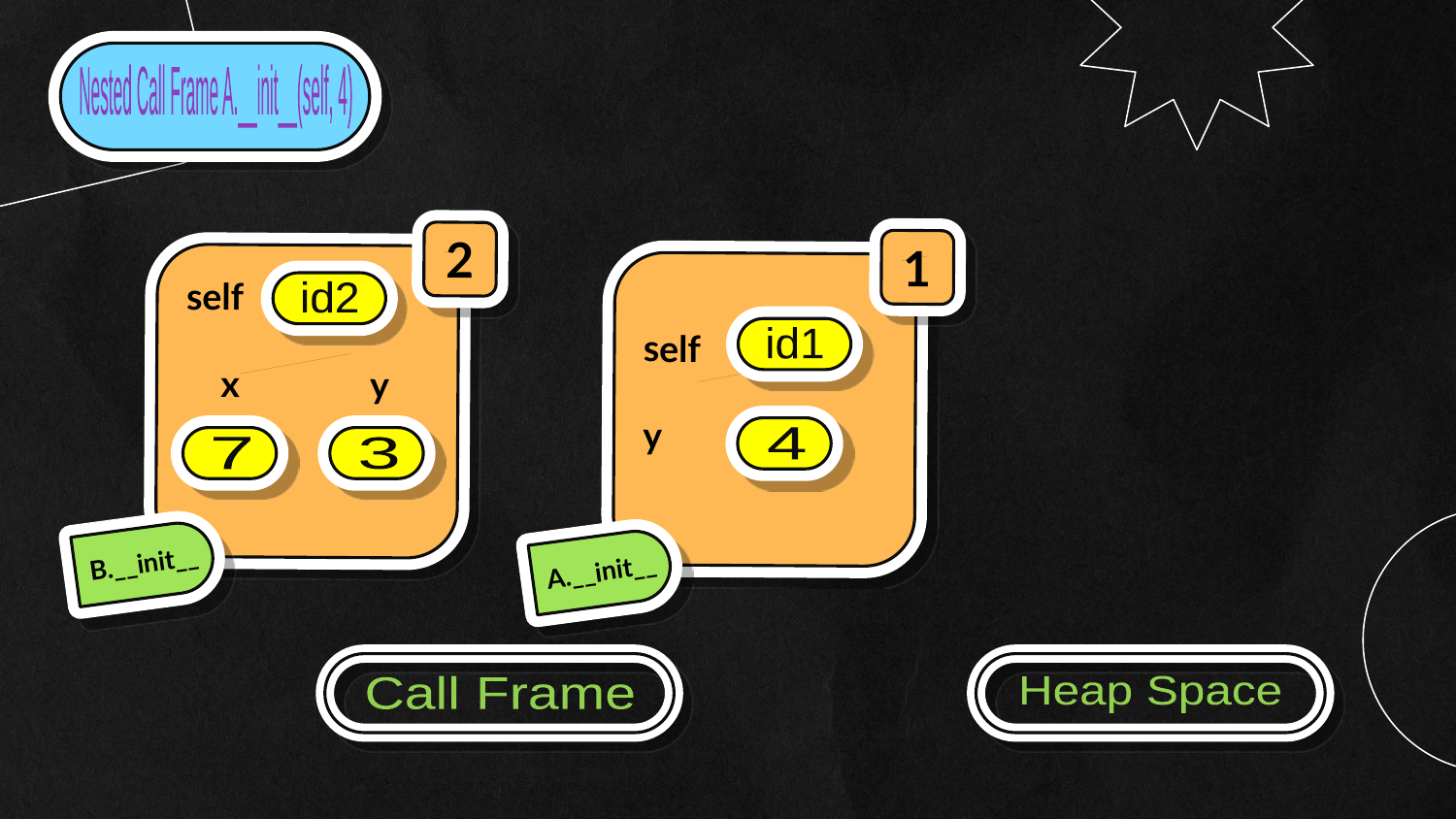

Nested Call Frame A.__init__(self, 4)

2

1

self
    x               y

self
y

id2

id1

4

7

3

B.__init__

A.__init__

Call Frame

Heap Space